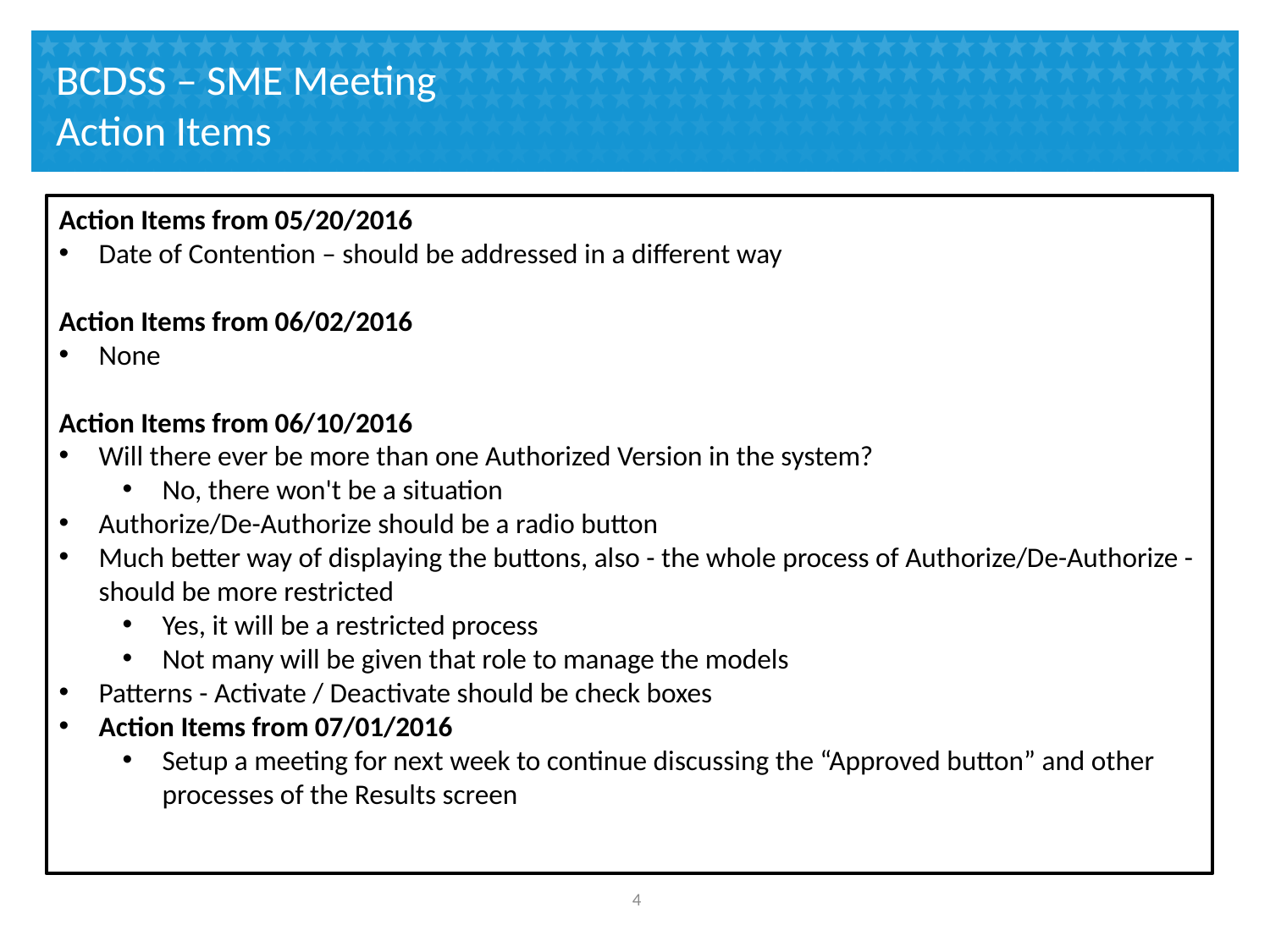

# BCDSS – SME Meeting Action Items
Action Items from 05/20/2016
Date of Contention – should be addressed in a different way

Action Items from 06/02/2016
None

Action Items from 06/10/2016
Will there ever be more than one Authorized Version in the system?
No, there won't be a situation
Authorize/De-Authorize should be a radio button
Much better way of displaying the buttons, also - the whole process of Authorize/De-Authorize - should be more restricted
Yes, it will be a restricted process
Not many will be given that role to manage the models
Patterns - Activate / Deactivate should be check boxes
Action Items from 07/01/2016
Setup a meeting for next week to continue discussing the “Approved button” and other processes of the Results screen

4